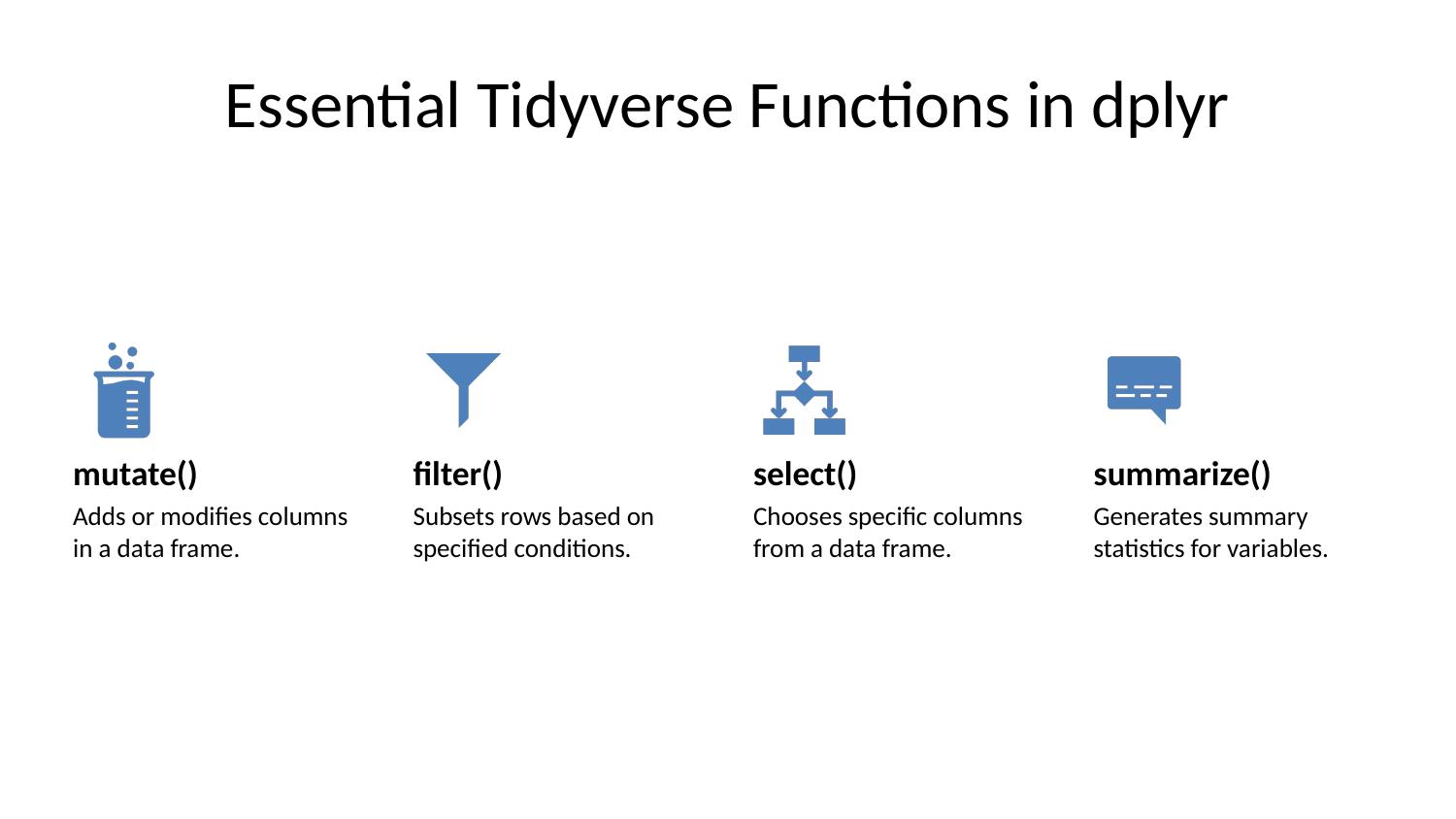

# Essential Tidyverse Functions in dplyr
mutate()
Adds or modifies columns in a data frame.
filter()
Subsets rows based on specified conditions.
select()
Chooses specific columns from a data frame.
summarize()
Generates summary statistics for variables.